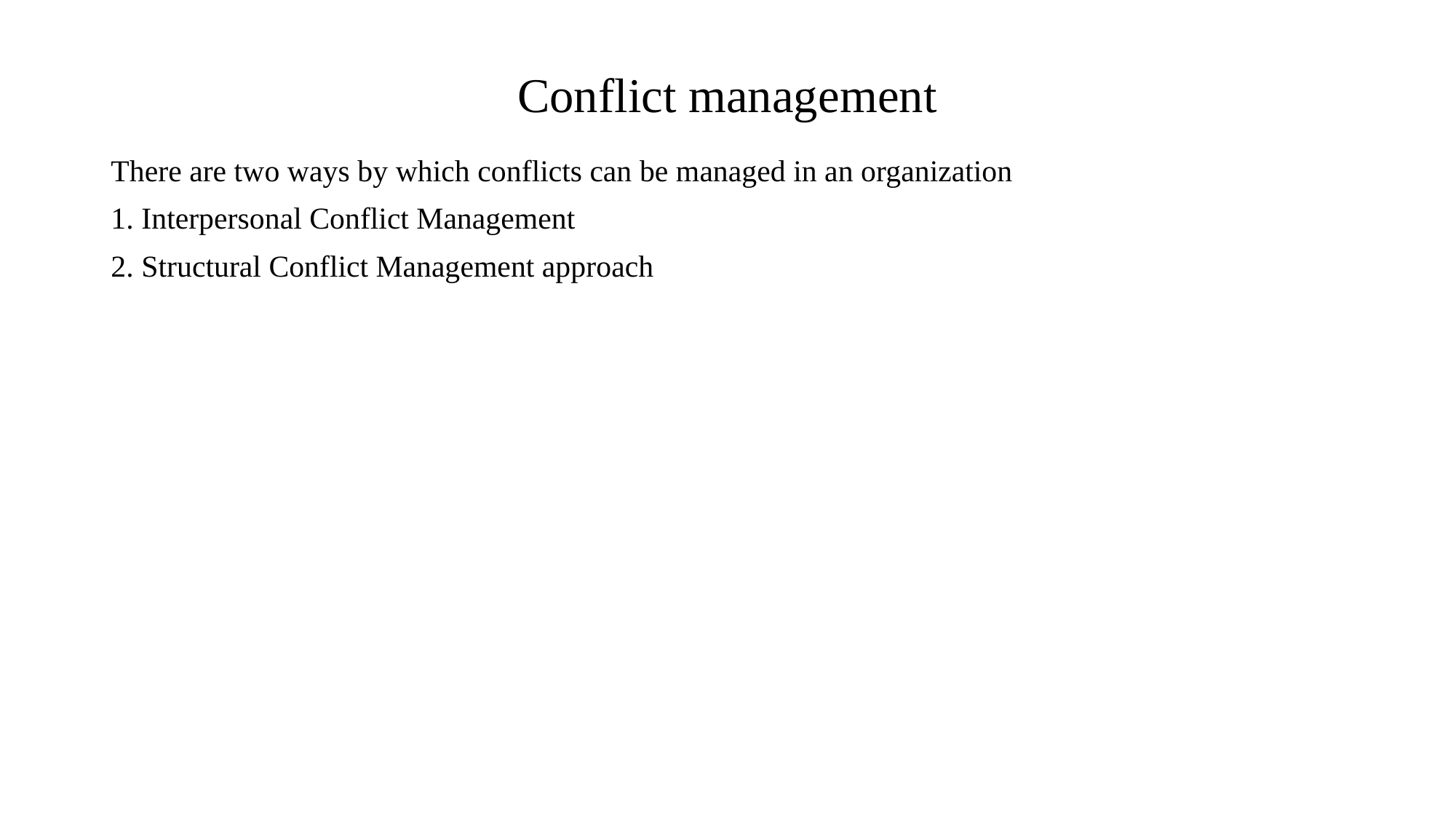

# Conflict management
There are two ways by which conflicts can be managed in an organization
1. Interpersonal Conflict Management
2. Structural Conflict Management approach